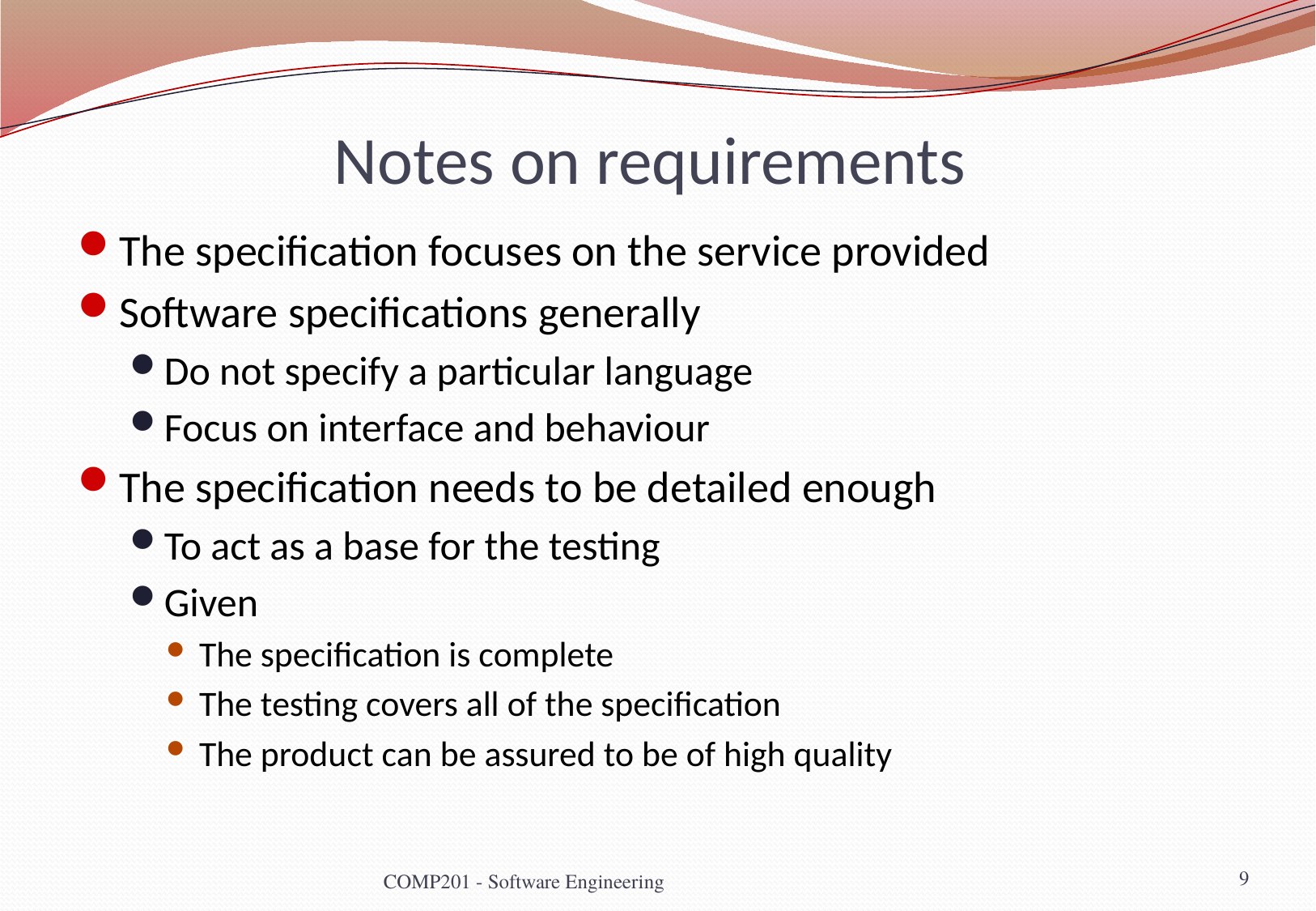

# Notes on requirements
The specification focuses on the service provided
Software specifications generally
Do not specify a particular language
Focus on interface and behaviour
The specification needs to be detailed enough
To act as a base for the testing
Given
The specification is complete
The testing covers all of the specification
The product can be assured to be of high quality
COMP201 - Software Engineering
9